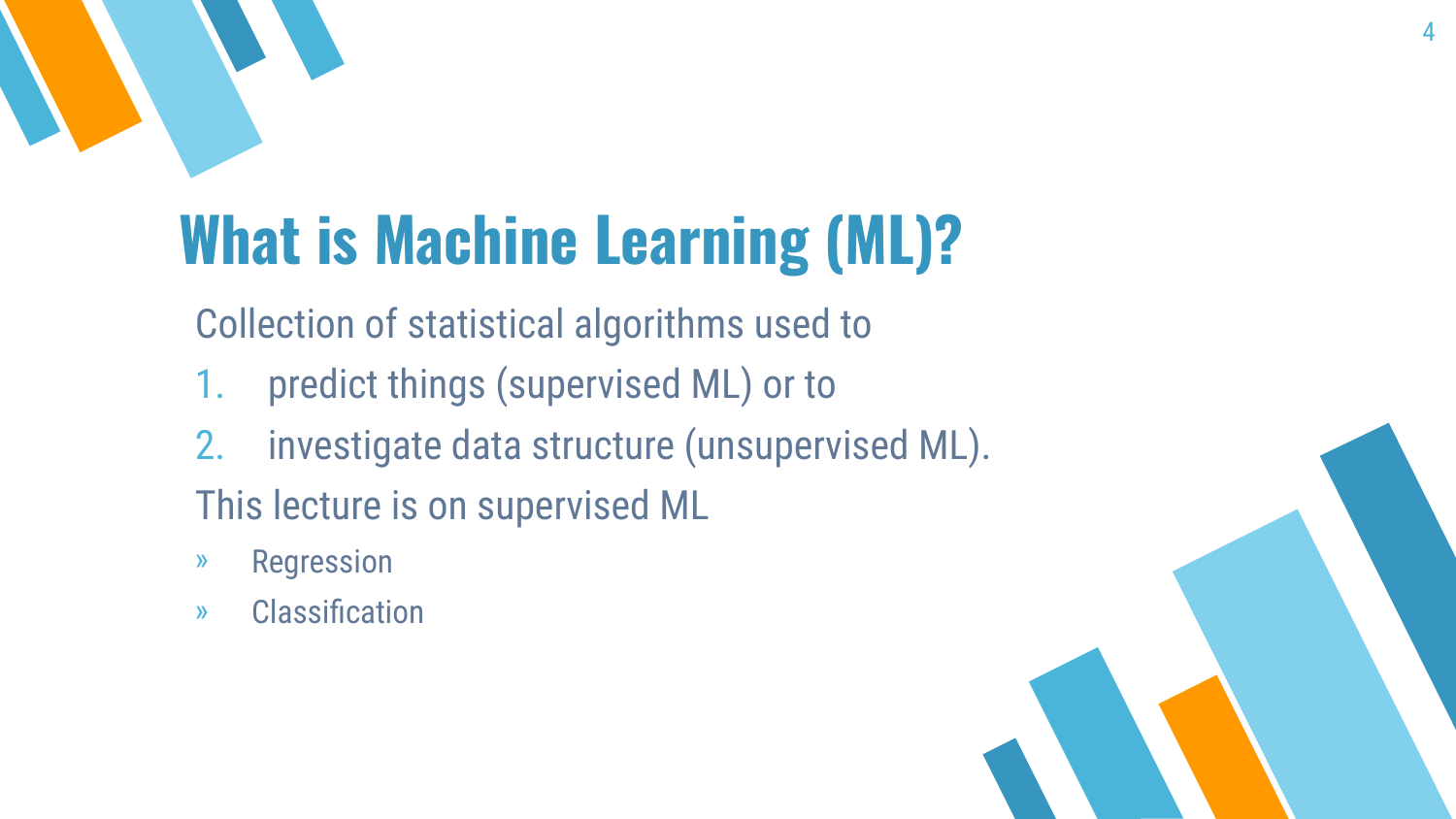

4
# What is Machine Learning (ML)?
Collection of statistical algorithms used to
predict things (supervised ML) or to
investigate data structure (unsupervised ML).
This lecture is on supervised ML
Regression
Classification